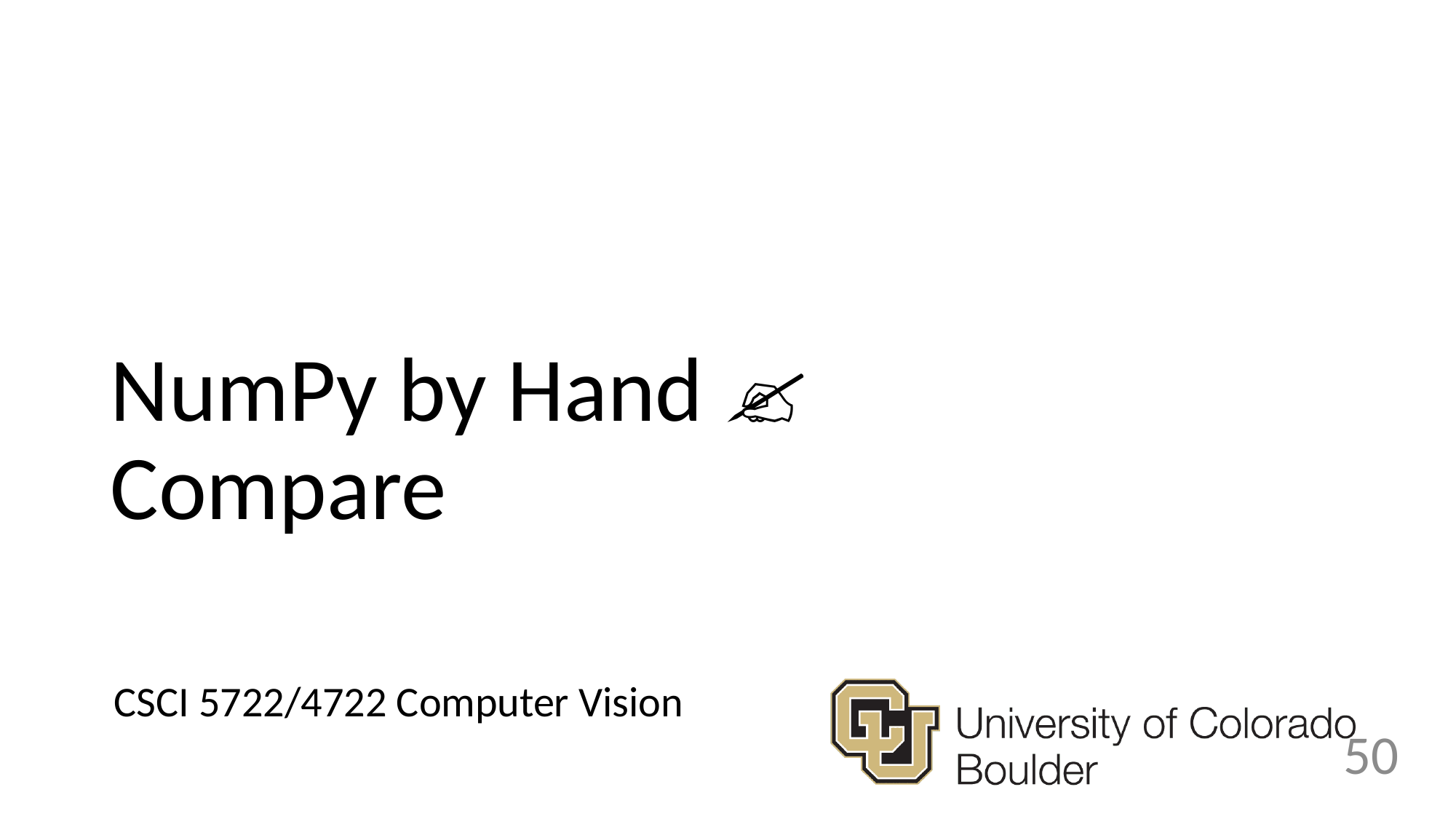

# NumPy by Hand ✍️ Compare
50